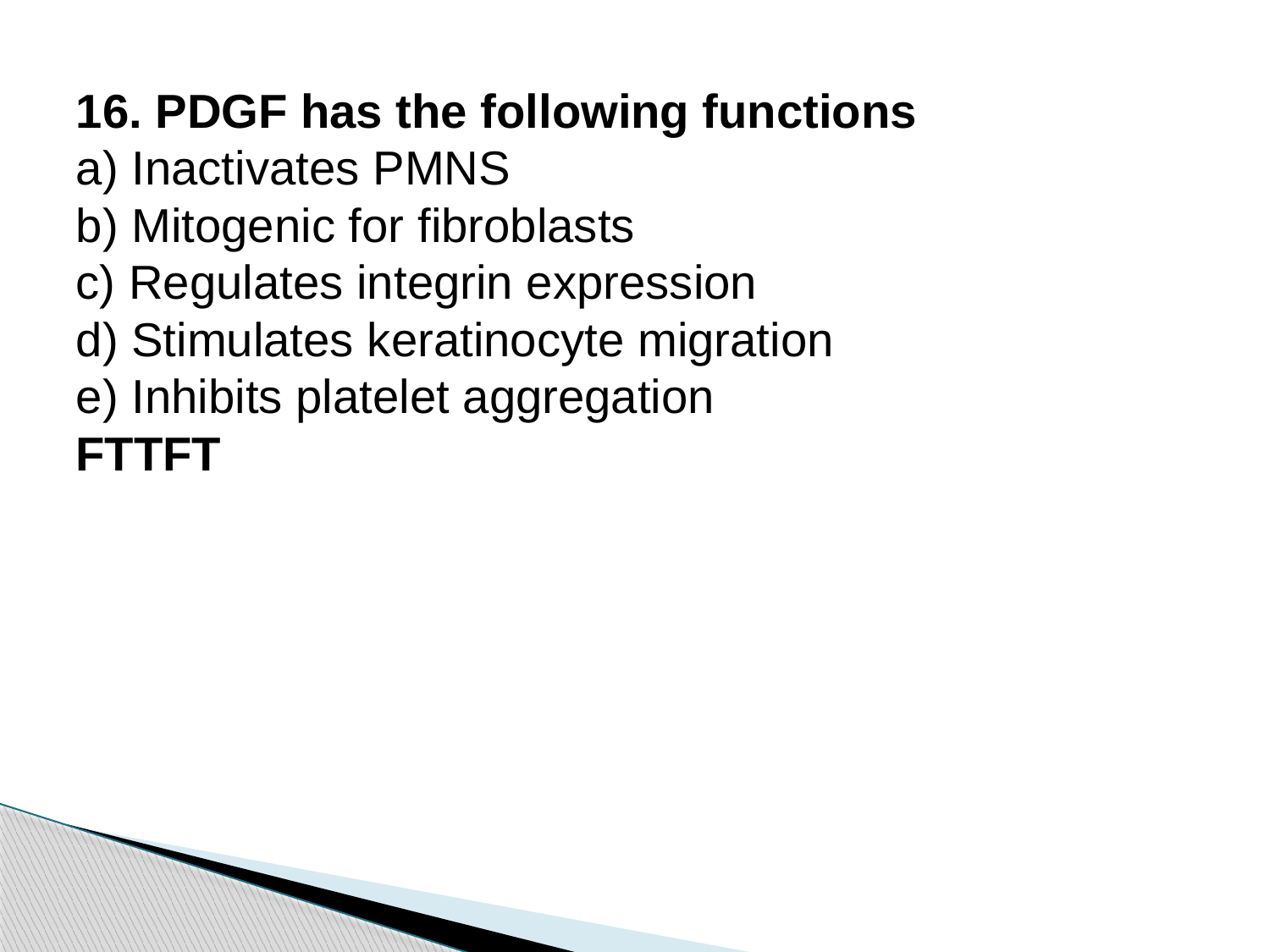

16. PDGF has the following functions
a) Inactivates PMNS
b) Mitogenic for fibroblasts
c) Regulates integrin expression
d) Stimulates keratinocyte migration
e) Inhibits platelet aggregation
FTTFT